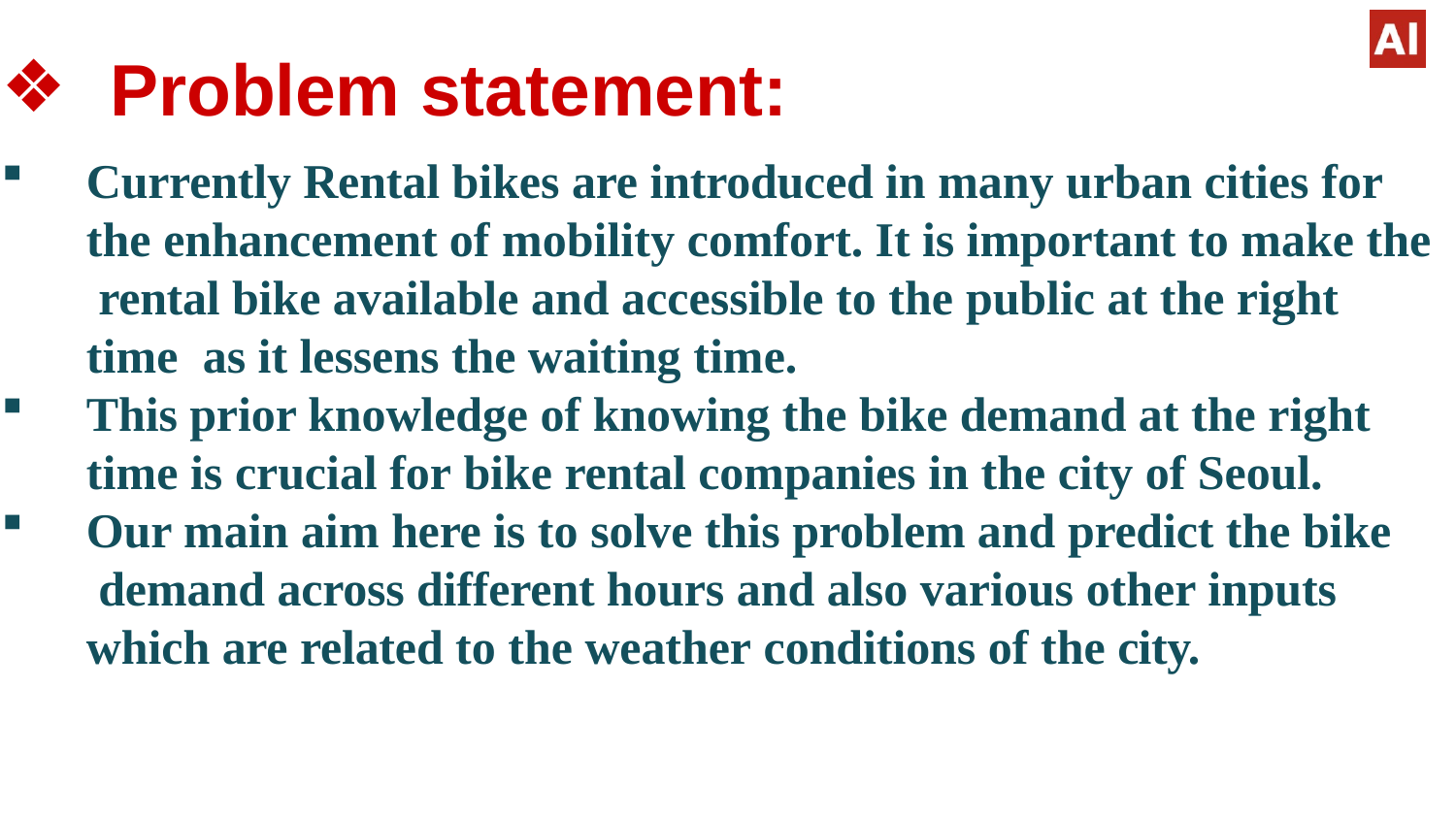

Problem statement:
Currently Rental bikes are introduced in many urban cities for  the enhancement of mobility comfort. It is important to make the  rental bike available and accessible to the public at the right time  as it lessens the waiting time.
This prior knowledge of knowing the bike demand at the right time is crucial for bike rental companies in the city of Seoul.
Our main aim here is to solve this problem and predict the bike  demand across different hours and also various other inputs  which are related to the weather conditions of the city.